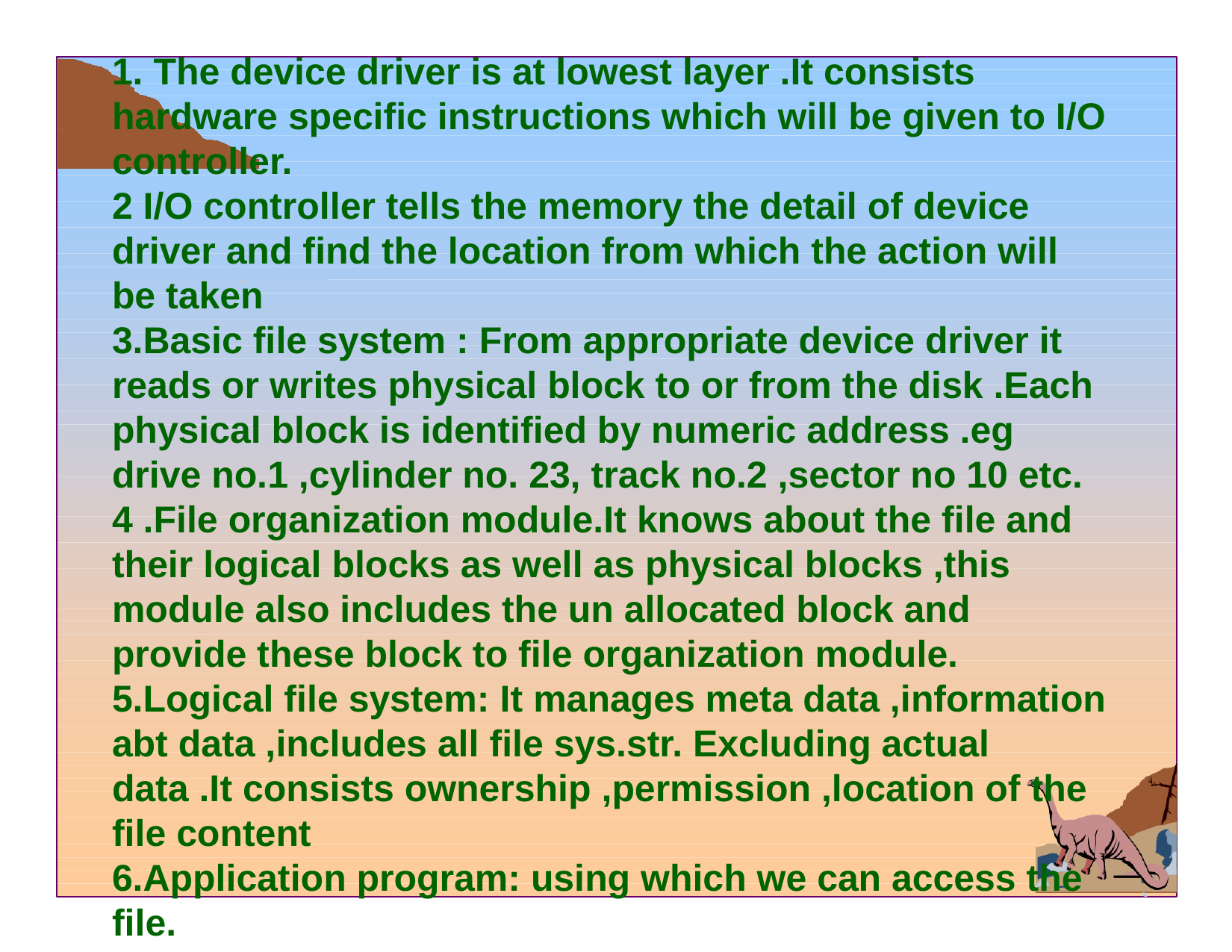

# 1. The device driver is at lowest layer .It consists hardware specific instructions which will be given to I/O controller. 2 I/O controller tells the memory the detail of device driver and find the location from which the action will be taken 3.Basic file system : From appropriate device driver it reads or writes physical block to or from the disk .Each physical block is identified by numeric address .eg drive no.1 ,cylinder no. 23, track no.2 ,sector no 10 etc. 4 .File organization module.It knows about the file and their logical blocks as well as physical blocks ,this module also includes the un allocated block and provide these block to file organization module. 5.Logical file system: It manages meta data ,information abt data ,includes all file sys.str. Excluding actual data .It consists ownership ,permission ,location of the file content 6.Application program: using which we can access the file.